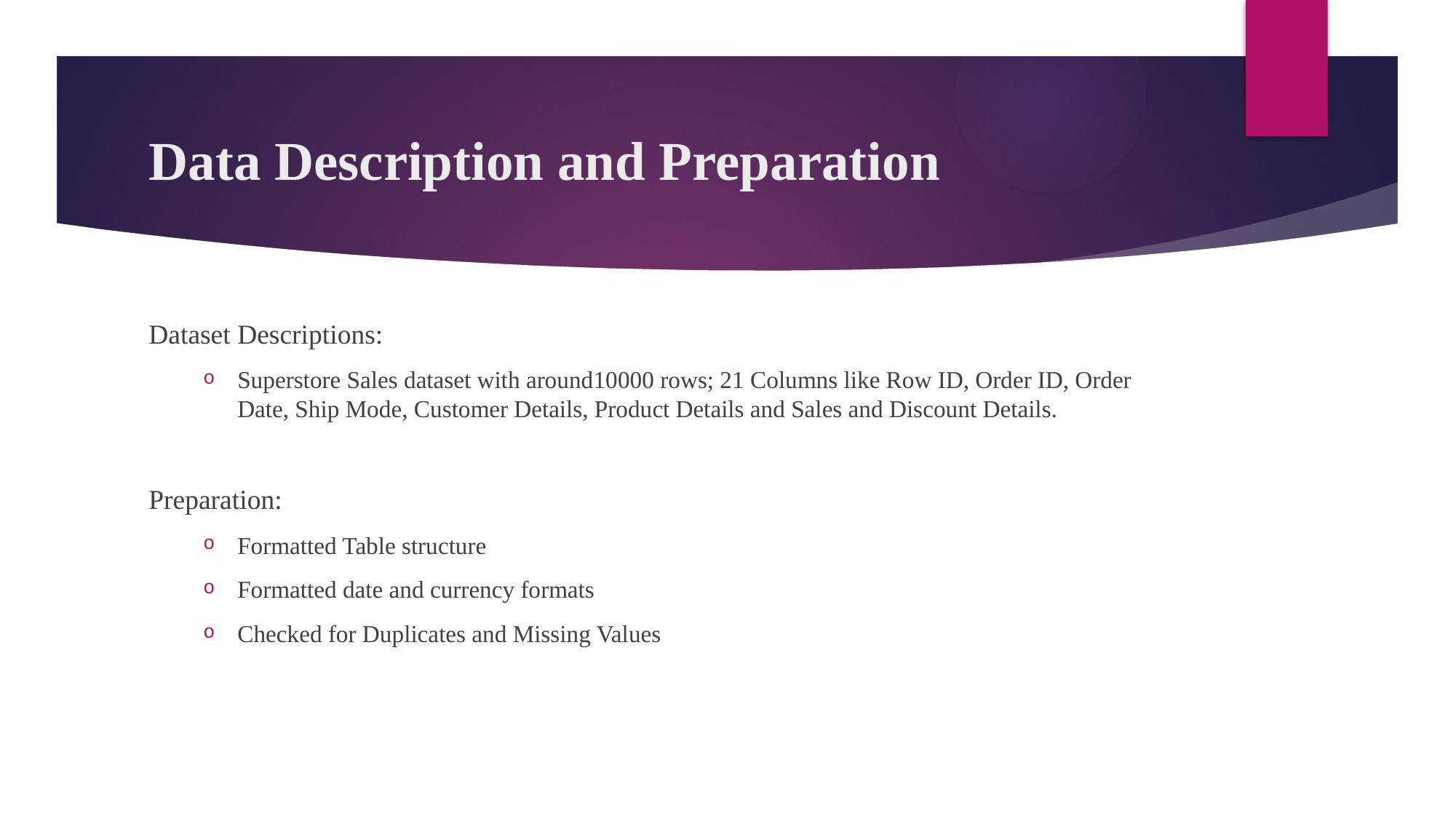

# Data Description and Preparation
Dataset Descriptions:
Superstore Sales dataset with around10000 rows; 21 Columns like Row ID, Order ID, Order Date, Ship Mode, Customer Details, Product Details and Sales and Discount Details.

Preparation:
Formatted Table structure
Formatted date and currency formats
Checked for Duplicates and Missing Values